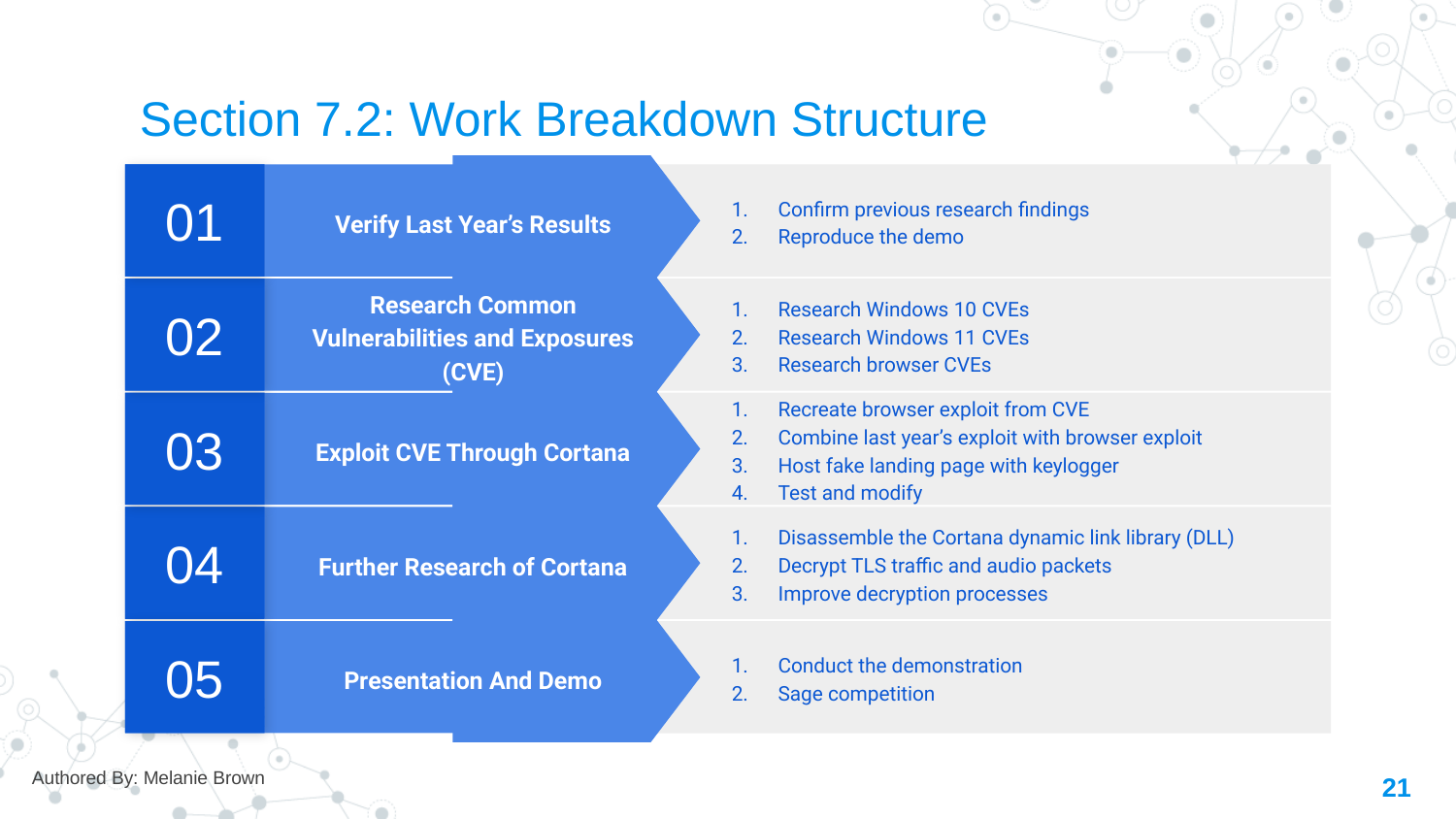

# Section 7.2: Work Breakdown Structure

01

Confirm previous research findings
Reproduce the demo
Verify Last Year’s Results

02

Research Windows 10 CVEs
Research Windows 11 CVEs
Research browser CVEs
Research Common Vulnerabilities and Exposures (CVE)

03

Recreate browser exploit from CVE
Combine last year’s exploit with browser exploit
Host fake landing page with keylogger
Test and modify
Exploit CVE Through Cortana

04

Disassemble the Cortana dynamic link library (DLL)
Decrypt TLS traffic and audio packets
Improve decryption processes
Further Research of Cortana

05

Conduct the demonstration
Sage competition
Presentation And Demo
Authored By: Melanie Brown
21